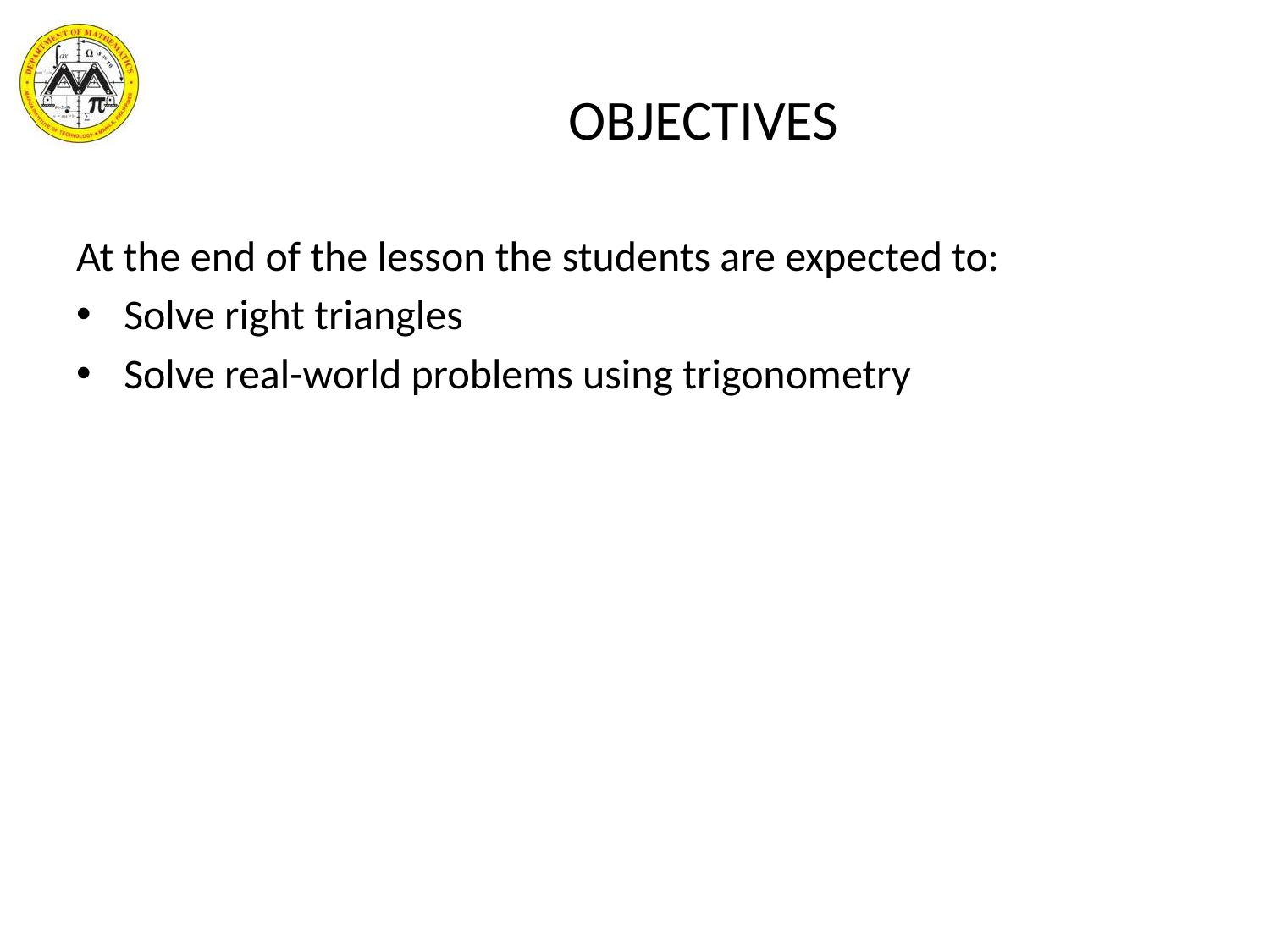

# OBJECTIVES
At the end of the lesson the students are expected to:
Solve right triangles
Solve real-world problems using trigonometry